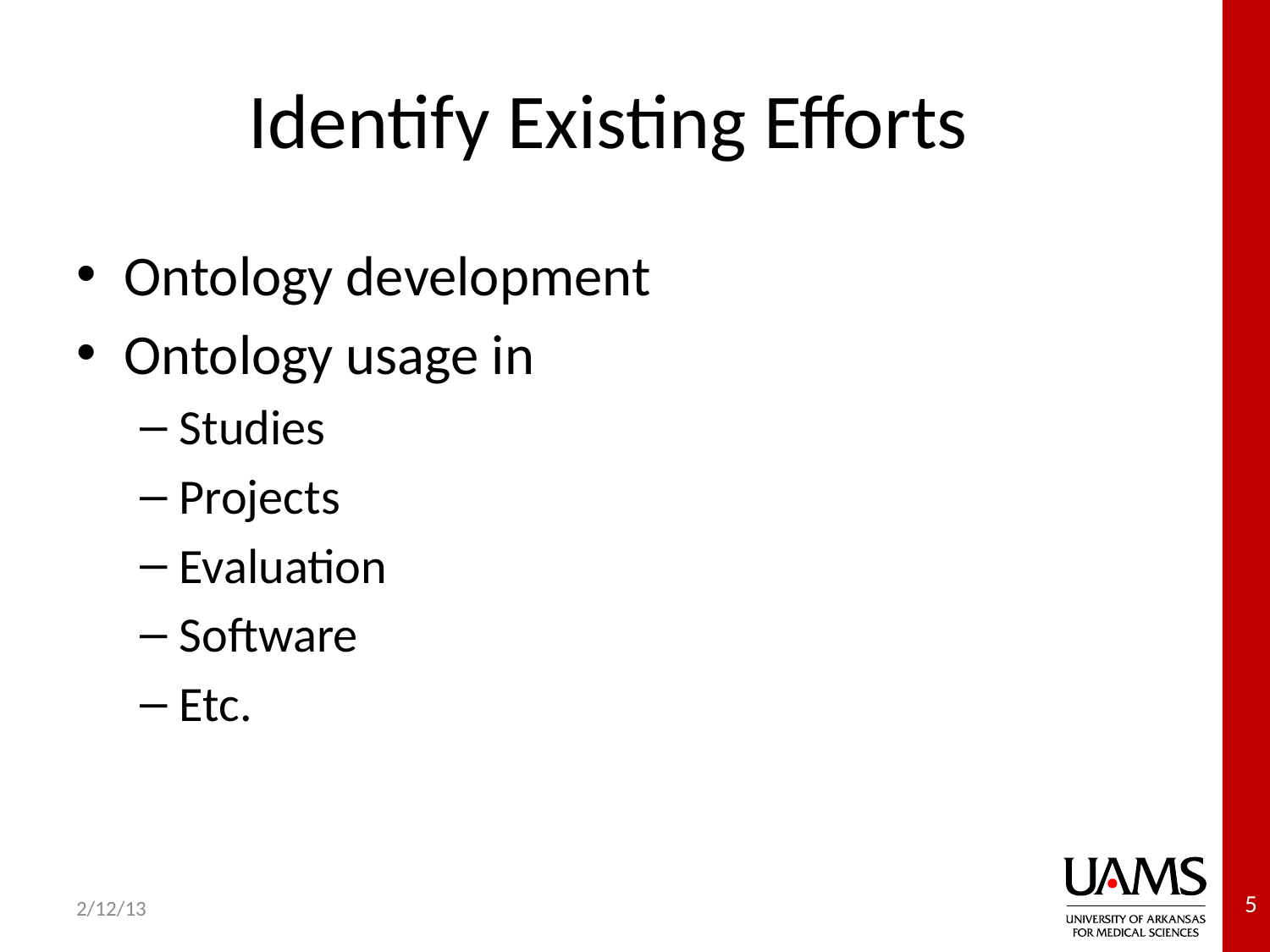

# Identify Existing Efforts
Ontology development
Ontology usage in
Studies
Projects
Evaluation
Software
Etc.